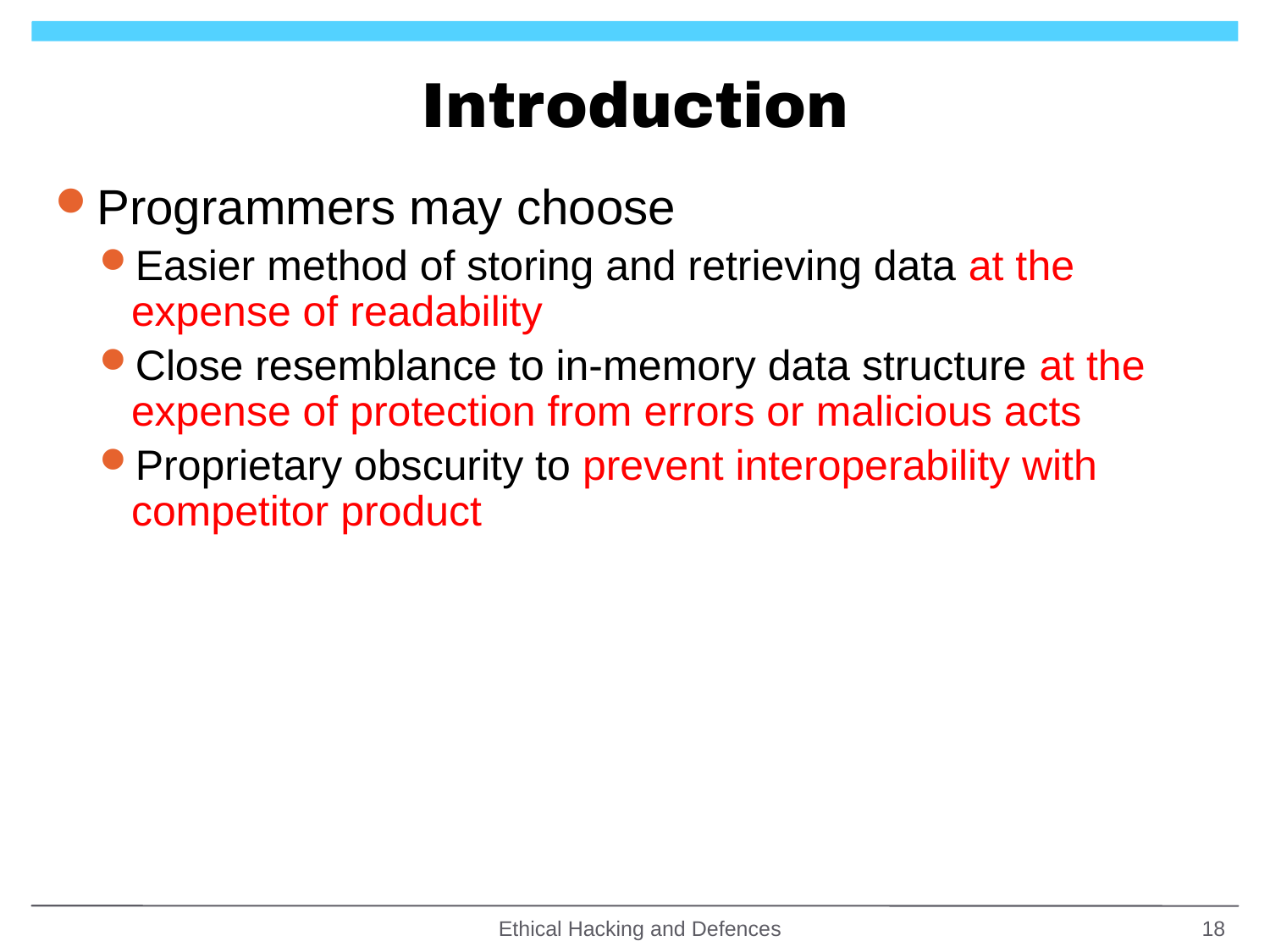

# Introduction
Programmers may choose
Easier method of storing and retrieving data at the expense of readability
Close resemblance to in-memory data structure at the expense of protection from errors or malicious acts
Proprietary obscurity to prevent interoperability with competitor product

Ethical Hacking and Defences
18